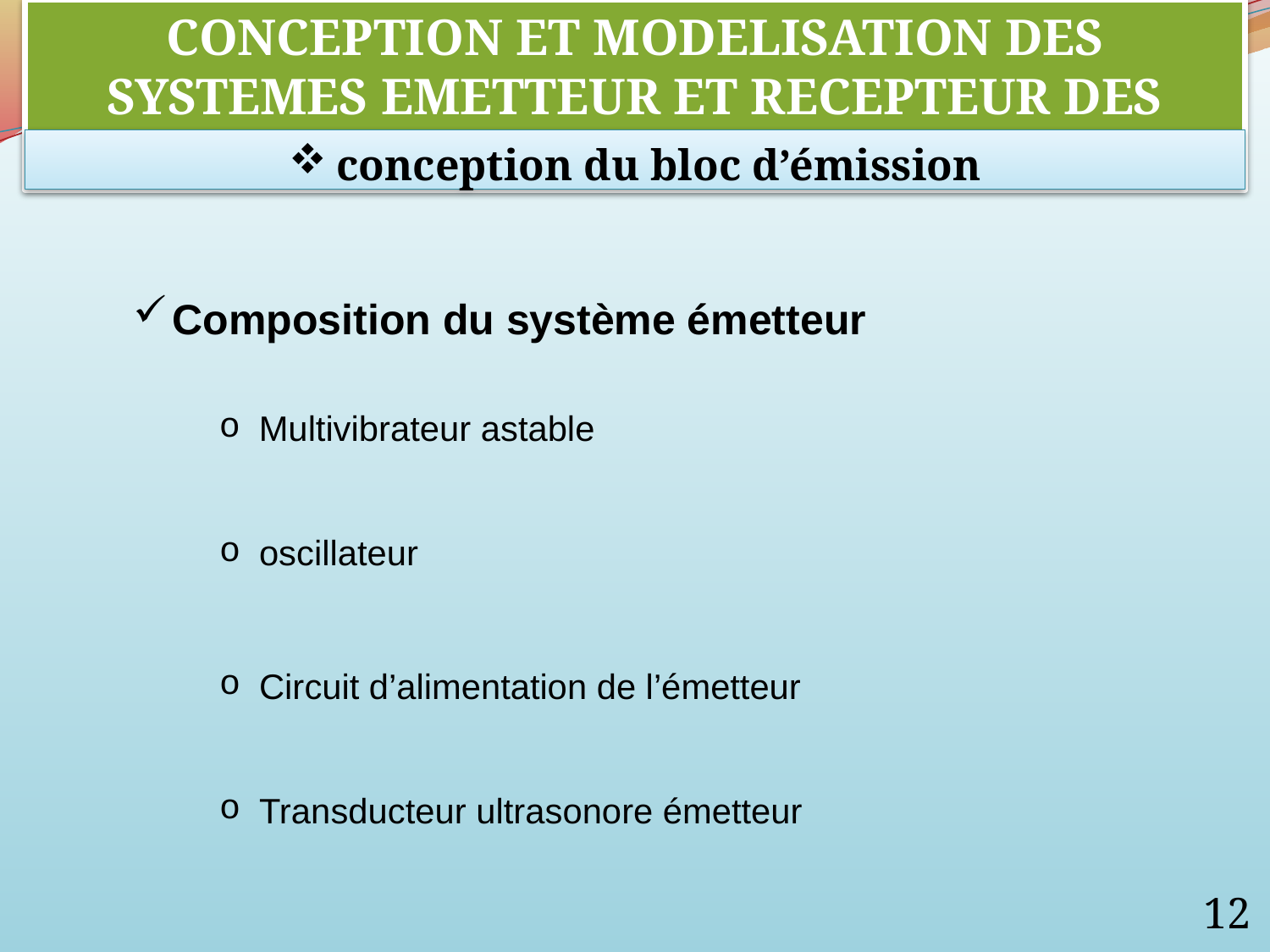

CONCEPTION ET MODELISATION DES SYSTEMES EMETTEUR ET RECEPTEUR DES ULTRASONS
conception du bloc d’émission
Composition du système émetteur
Multivibrateur astable
oscillateur
Circuit d’alimentation de l’émetteur
Transducteur ultrasonore émetteur
12